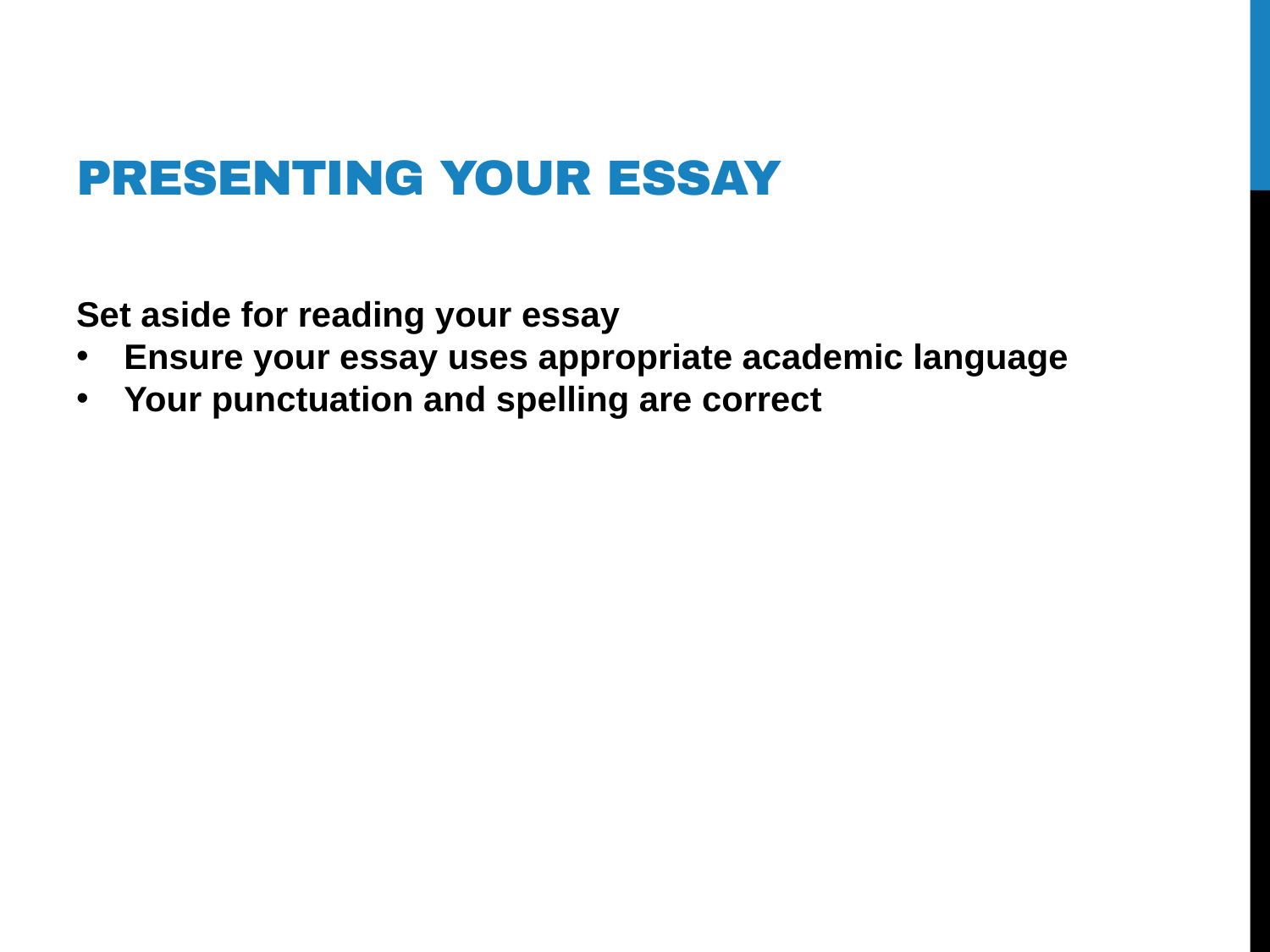

# Presenting your essay

Set aside for reading your essay
Ensure your essay uses appropriate academic language
Your punctuation and spelling are correct